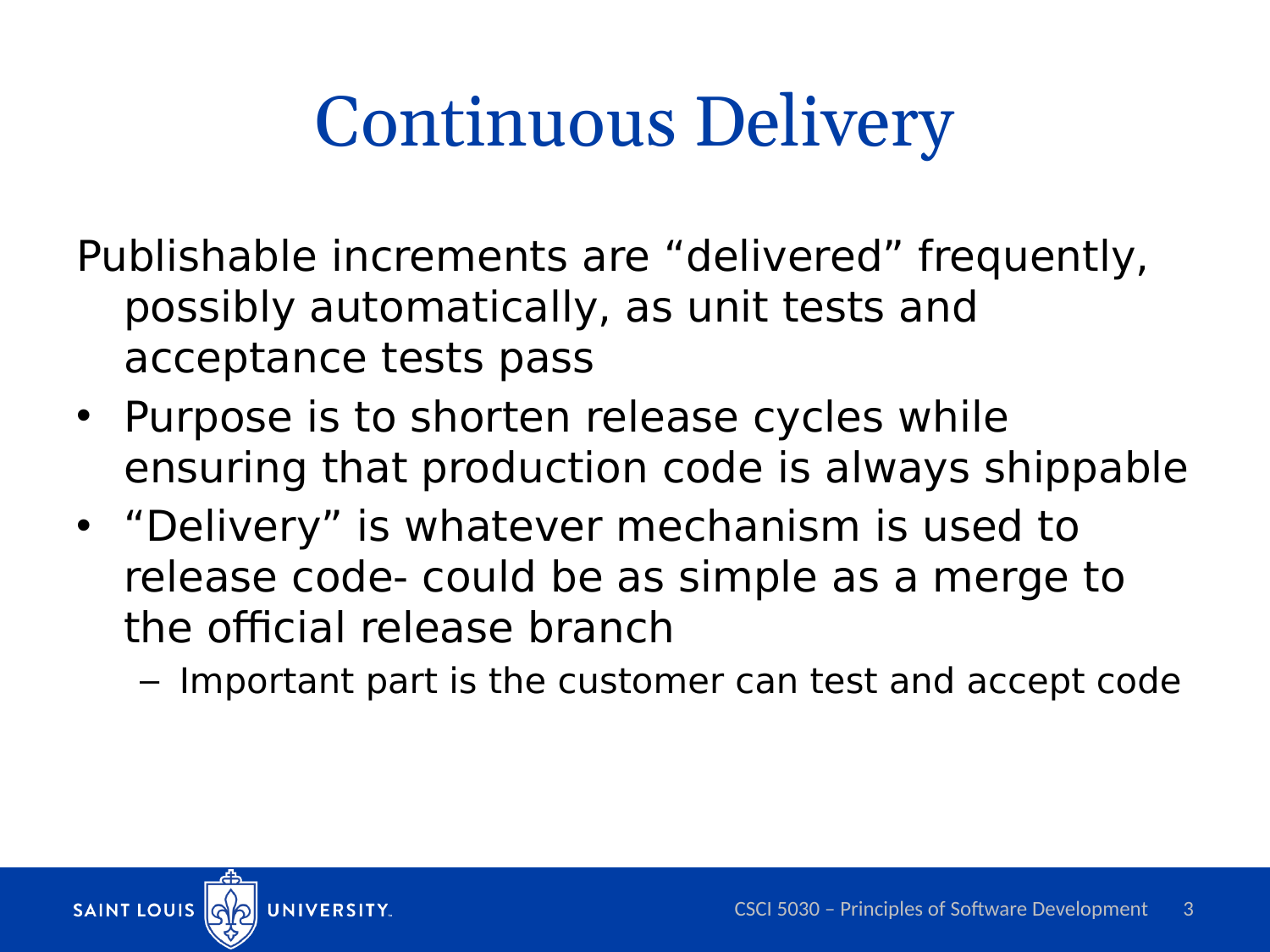

# Continuous Delivery
Publishable increments are “delivered” frequently, possibly automatically, as unit tests and acceptance tests pass
Purpose is to shorten release cycles while ensuring that production code is always shippable
“Delivery” is whatever mechanism is used to release code- could be as simple as a merge to the official release branch
Important part is the customer can test and accept code
CSCI 5030 – Principles of Software Development
3